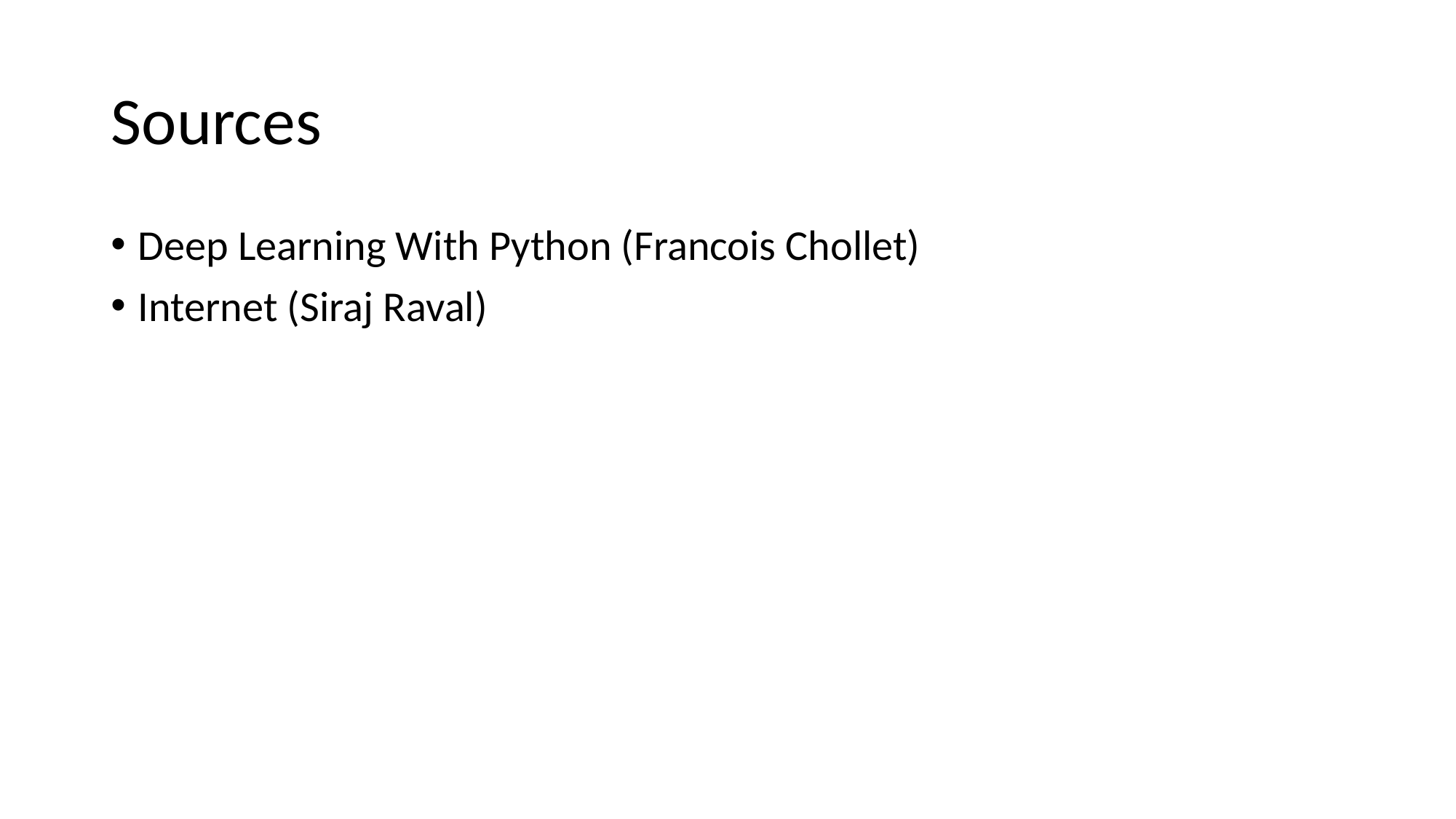

# Sources
Deep Learning With Python (Francois Chollet)
Internet (Siraj Raval)